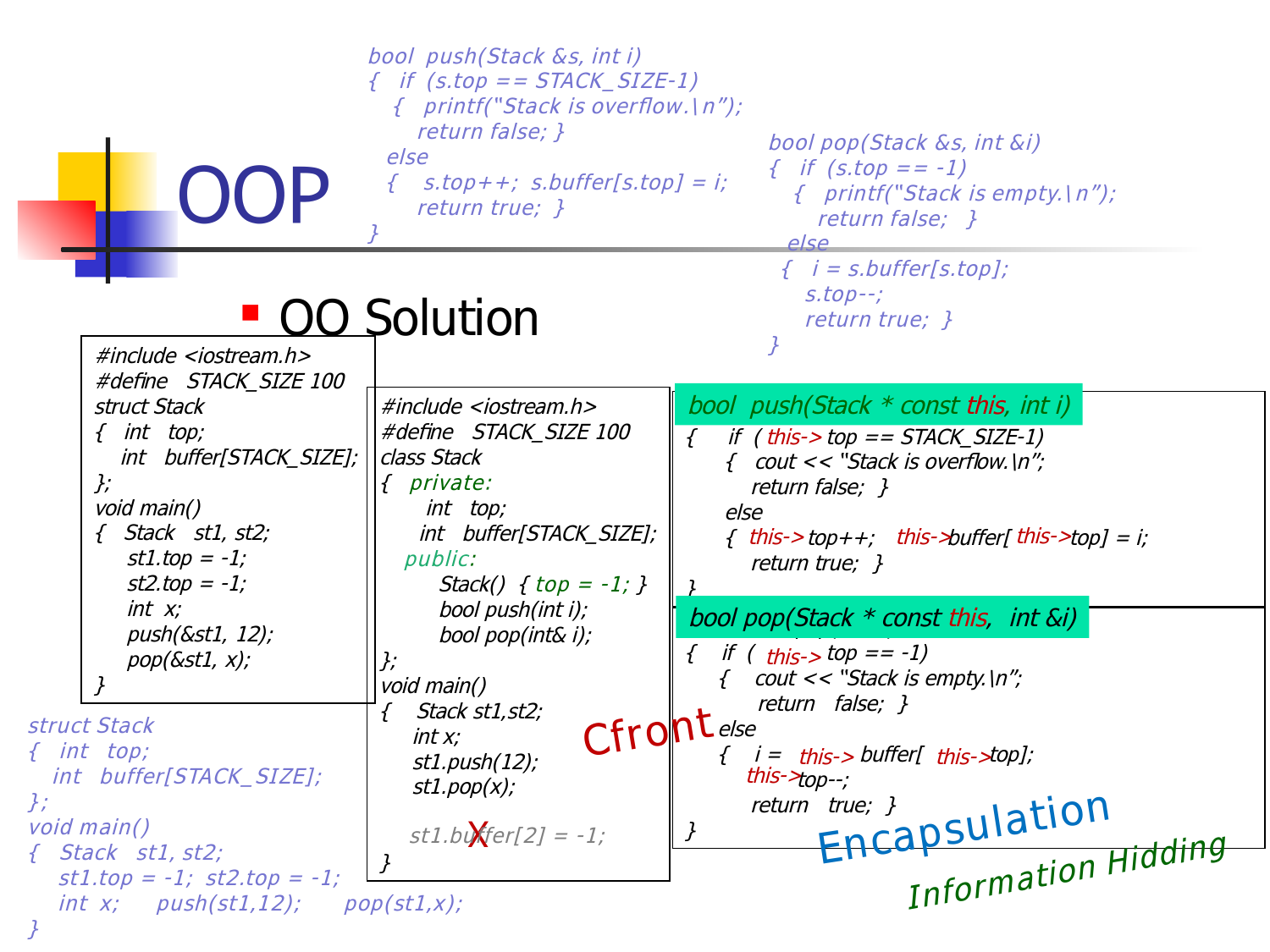

bool  push(Stack &s, int i)
{   if  (s.top == STACK_SIZE-1)
    {   printf(“Stack is overflow.\n”);
        return false; }
   else
   {    s.top++;  s.buffer[s.top] = i;
        return true;  }
}
# OOP
bool pop(Stack &s, int &i)
{   if  (s.top == -1)
    {   printf(“Stack is empty.\n”);
        return false;   }
   else
  {   i = s.buffer[s.top];
      s.top--;
      return true;  }
}
OO Solution
#include <iostream.h>
#define   STACK_SIZE 100
struct Stack
{   int   top;
    int   buffer[STACK_SIZE];
};
void main()
{   Stack   st1, st2;
     st1.top = -1;
     st2.top = -1;
     int  x;
     push(&st1, 12);
     pop(&st1, x);
}
bool  push(Stack * const this, int i)
#include <iostream.h>
#define   STACK_SIZE 100
class Stack
{   private:
       int   top;
      int   buffer[STACK_SIZE];
    public:
         Stack()  { top = -1; }
         bool push(int i);
         bool pop(int& i);
};
void main()
{    Stack st1,st2;
     int x;
     st1.push(12);
     st1.pop(x);

}
bool Stack::push(int i);
{     if  (          top == STACK_SIZE-1)
      {   cout << “Stack is overflow.\n”;
          return false;  }
      else
      {           top++;           buffer[         top] = i;
          return true;  }
}
this->
this->
this->
this->
bool pop(Stack * const this,  int &i)
bool Stack::pop(int& i)
{    if  (           top == -1)
     {    cout << “Stack is empty.\n”;
           return   false;  }
     else
     {    i =            buffer[          top];
                 top--;
          return   true;  }
}
this->
Cfront
struct Stack
{   int   top;
    int   buffer[STACK_SIZE];
};
void main()
{   Stack   st1, st2;
     st1.top = -1;  st2.top = -1;
     int  x;      push(st1,12);       pop(st1,x);
}
this->
this->
this->
Encapsulation
X
st1.buffer[2] = -1;
Information Hidding